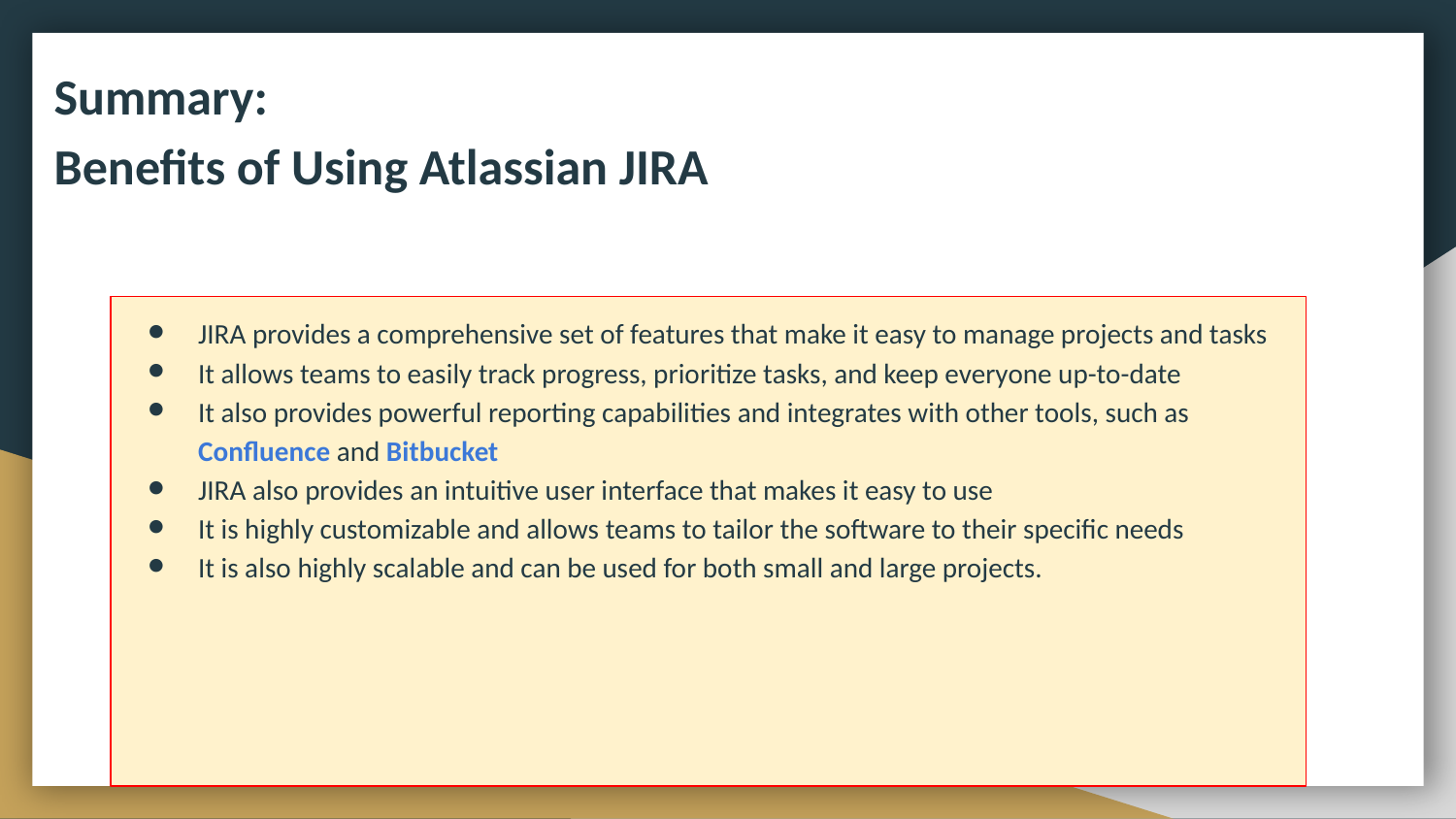

# Summary: Benefits of Using Atlassian JIRA
JIRA provides a comprehensive set of features that make it easy to manage projects and tasks
It allows teams to easily track progress, prioritize tasks, and keep everyone up-to-date
It also provides powerful reporting capabilities and integrates with other tools, such as Confluence and Bitbucket
JIRA also provides an intuitive user interface that makes it easy to use
It is highly customizable and allows teams to tailor the software to their specific needs
It is also highly scalable and can be used for both small and large projects.